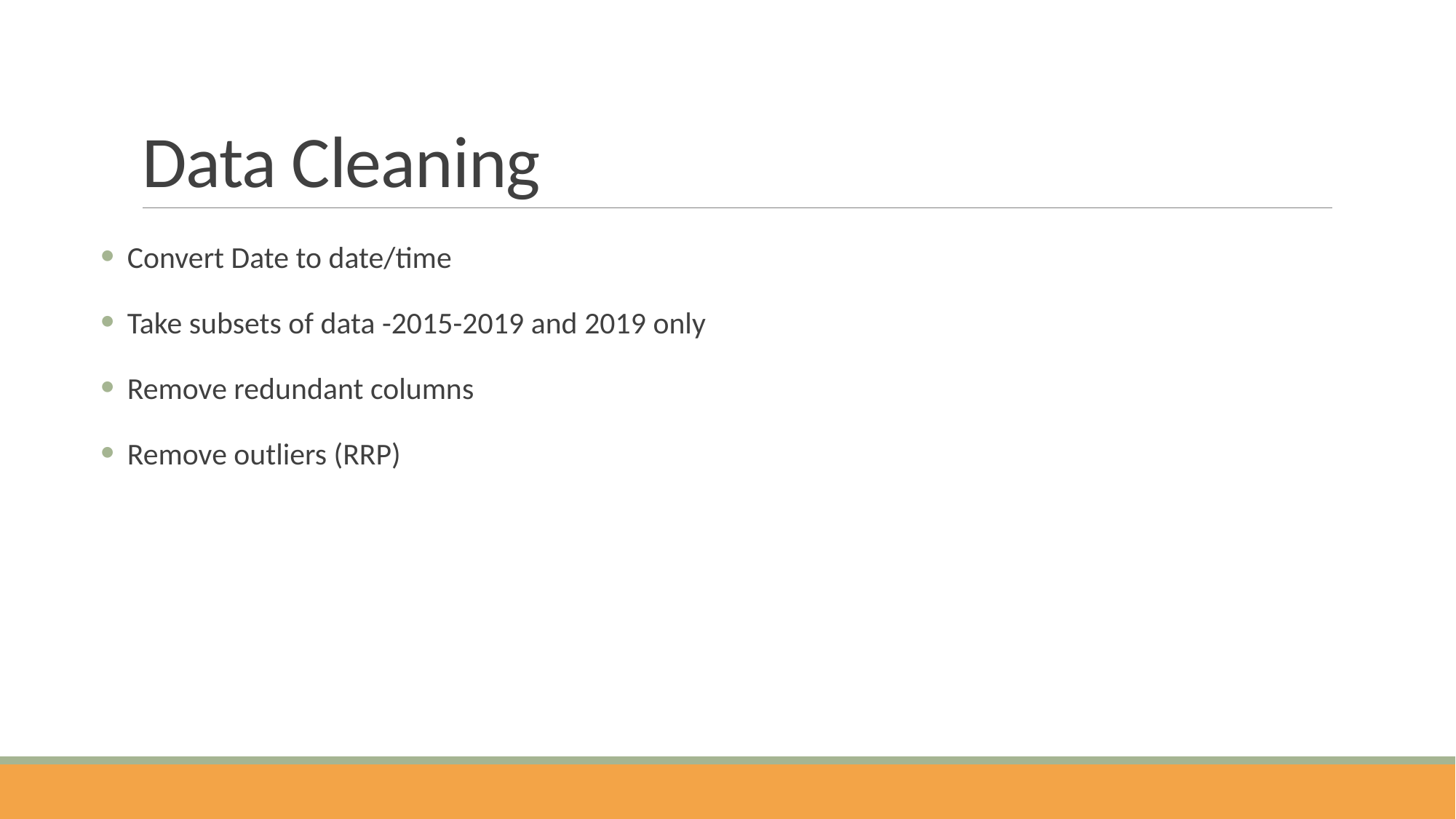

# Data Cleaning
Convert Date to date/time

Take subsets of data -2015-2019 and 2019 only

Remove redundant columns

Remove outliers (RRP)